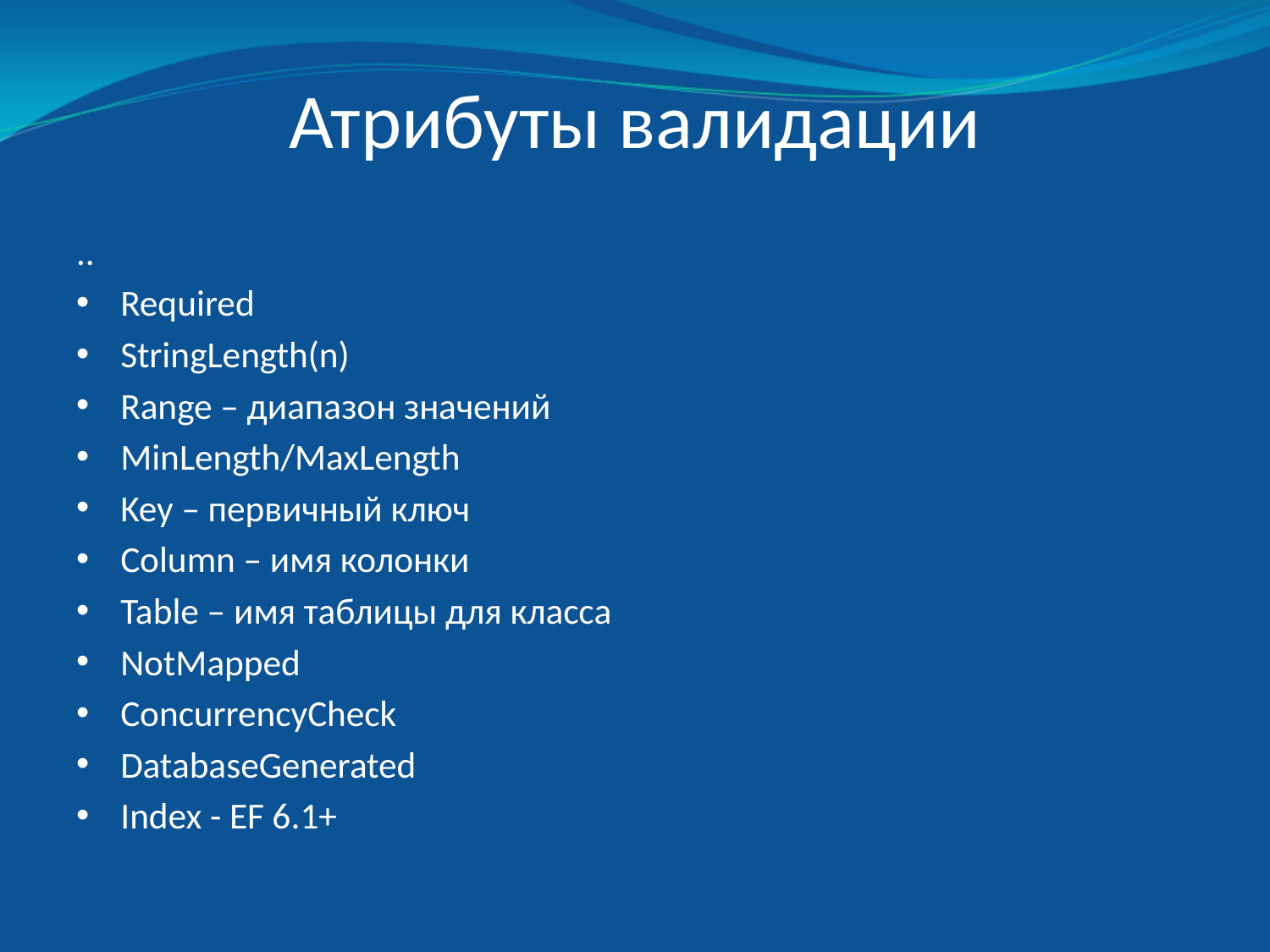

# Атрибуты валидации
..
Required
StringLength(n)
Range – диапазон значений
MinLength/MaxLength
Key – первичный ключ
Column – имя колонки
Table – имя таблицы для класса
NotMapped
ConcurrencyCheck
DatabaseGenerated
Index - EF 6.1+